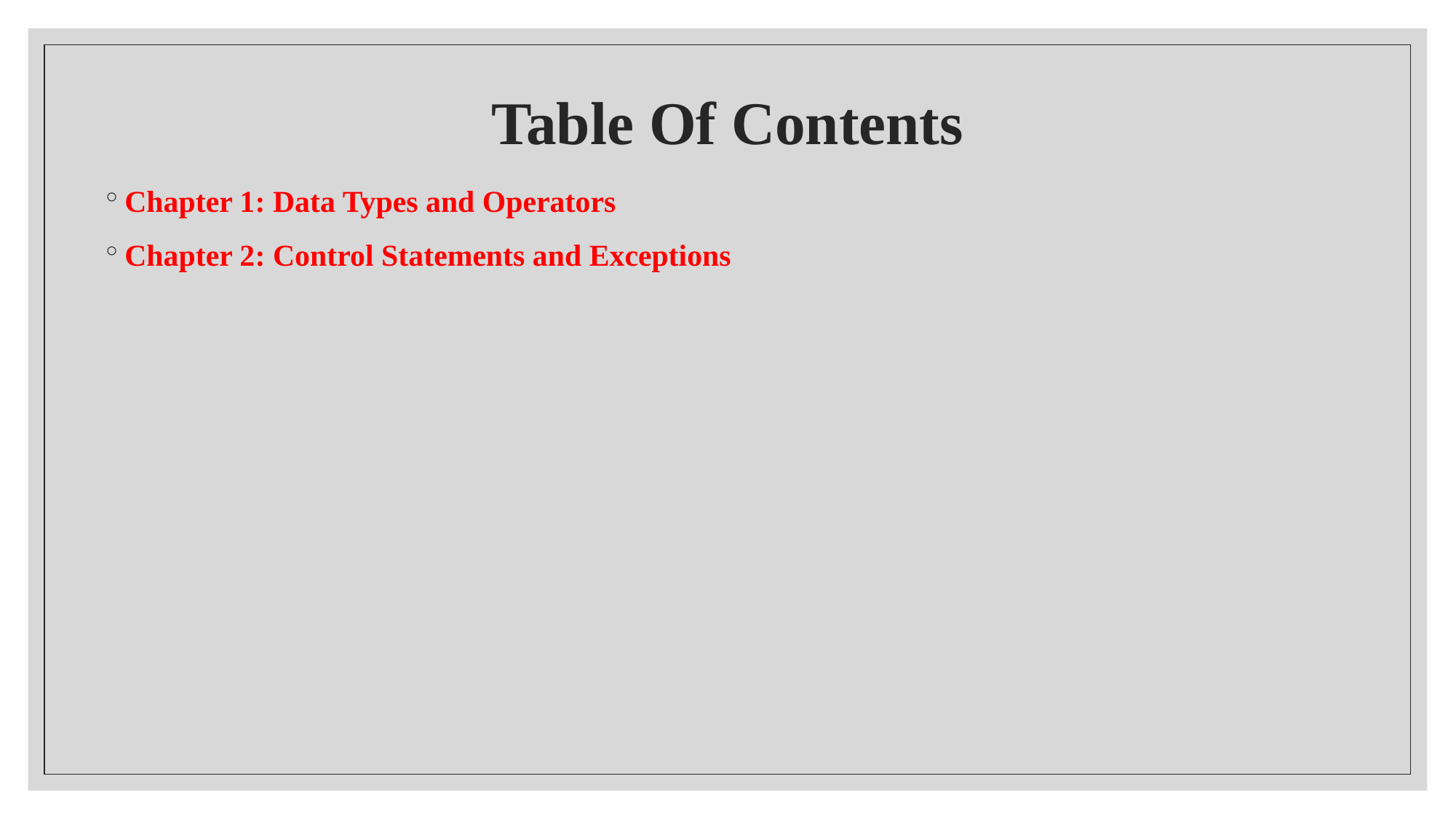

# Table Of Contents
Chapter 1: Data Types and Operators
Chapter 2: Control Statements and Exceptions